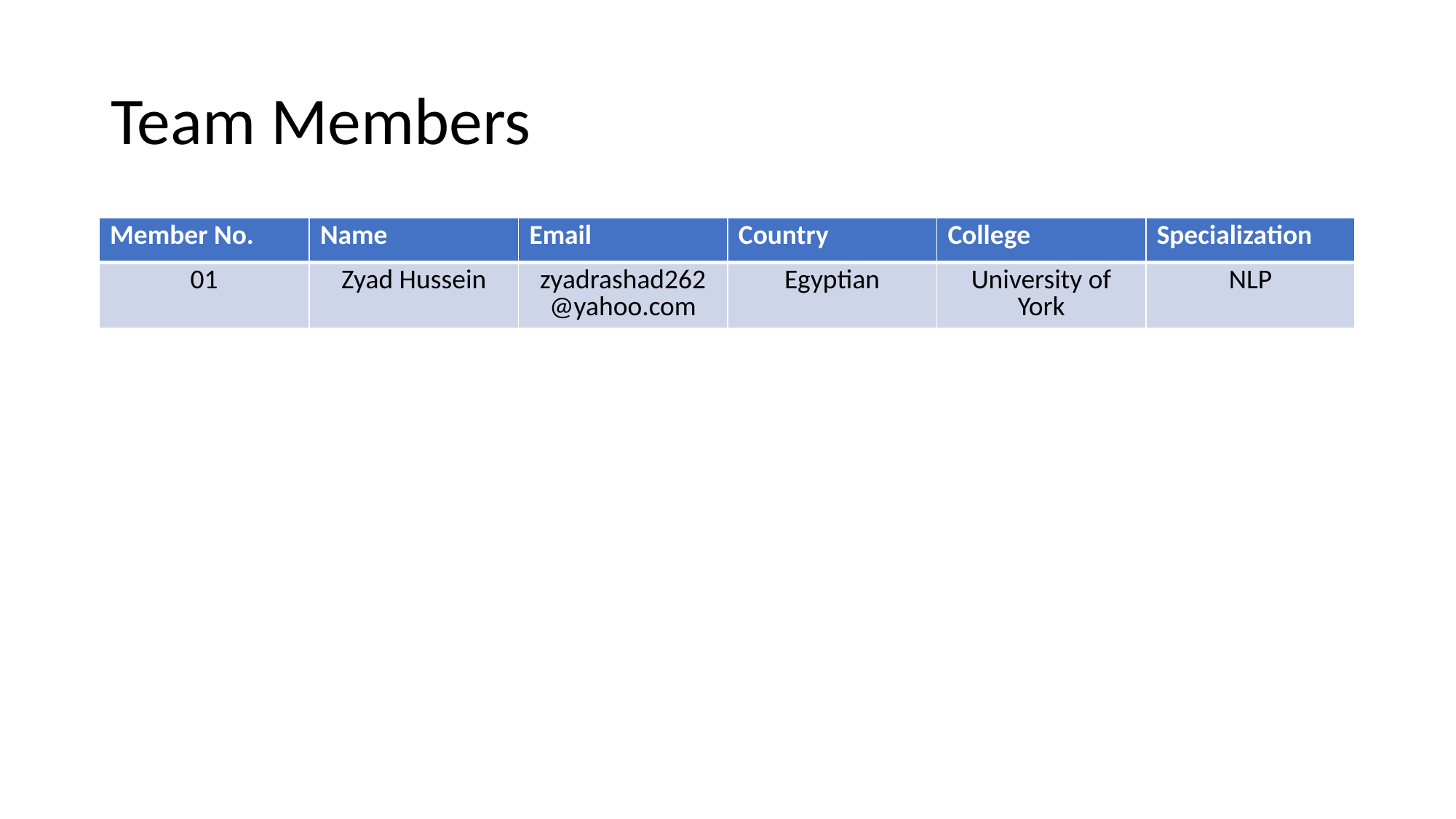

# Team Members
| Member No. | Name | Email | Country | College | Specialization |
| --- | --- | --- | --- | --- | --- |
| 01 | Zyad Hussein | zyadrashad262@yahoo.com | Egyptian | University of York | NLP |